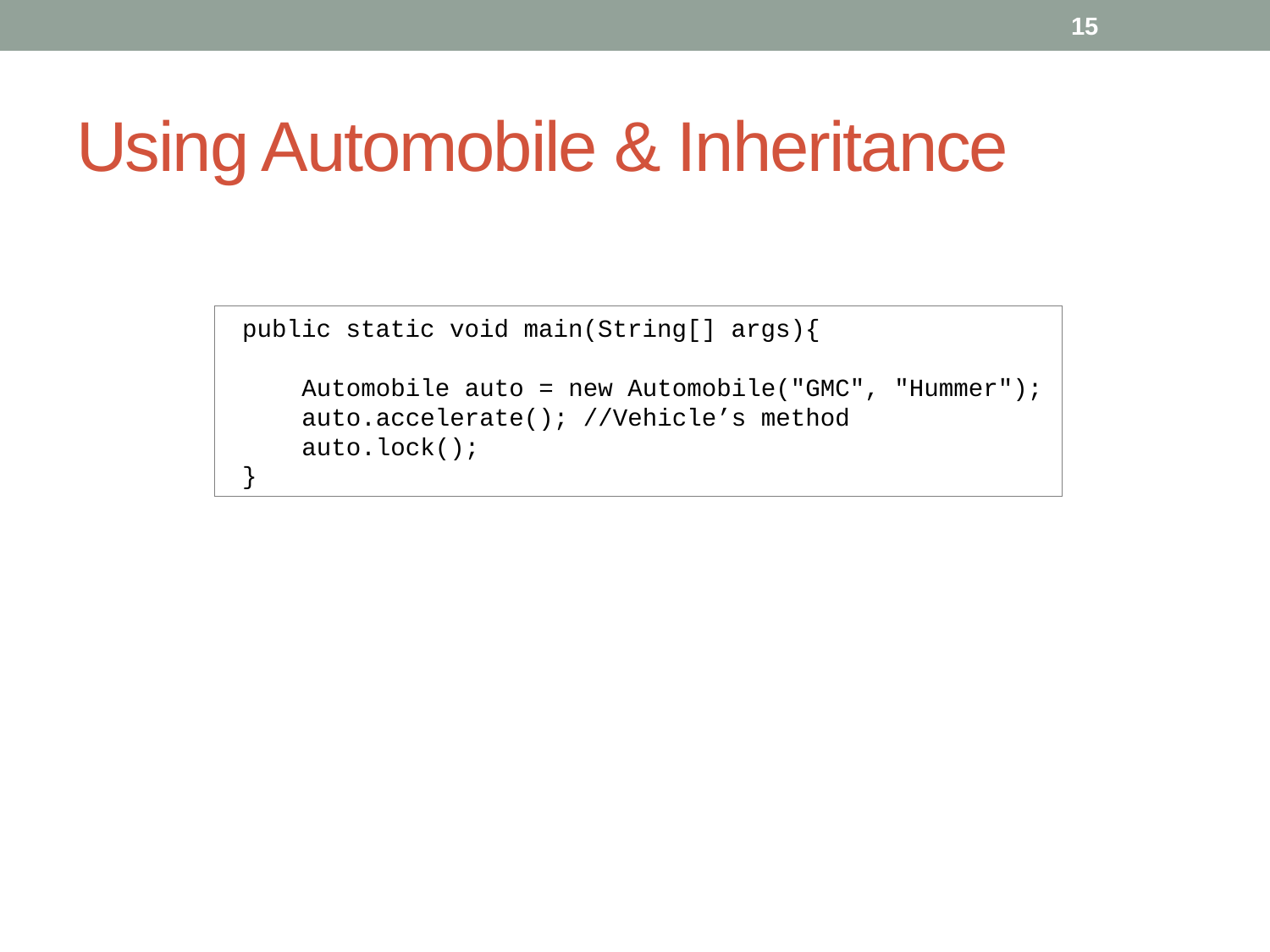

15
# Using Automobile & Inheritance
 public static void main(String[] args){

     Automobile auto = new Automobile("GMC", "Hummer");
     auto.accelerate(); //Vehicle’s method
     auto.lock();
 }